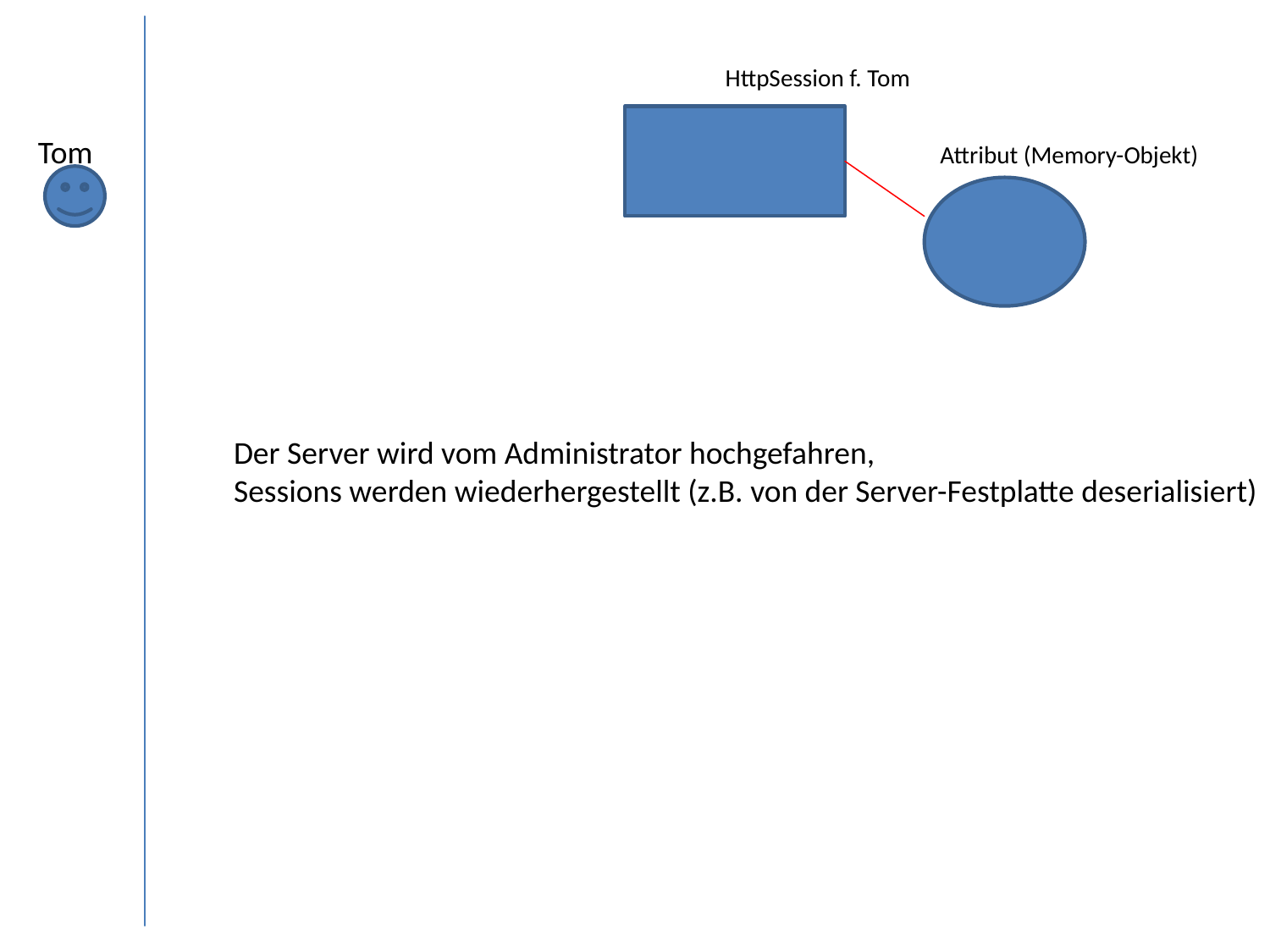

HttpSession f. Tom

Tom
Attribut (Memory-Objekt)

Der Server wird vom Administrator hochgefahren,
Sessions werden wiederhergestellt (z.B. von der Server-Festplatte deserialisiert)